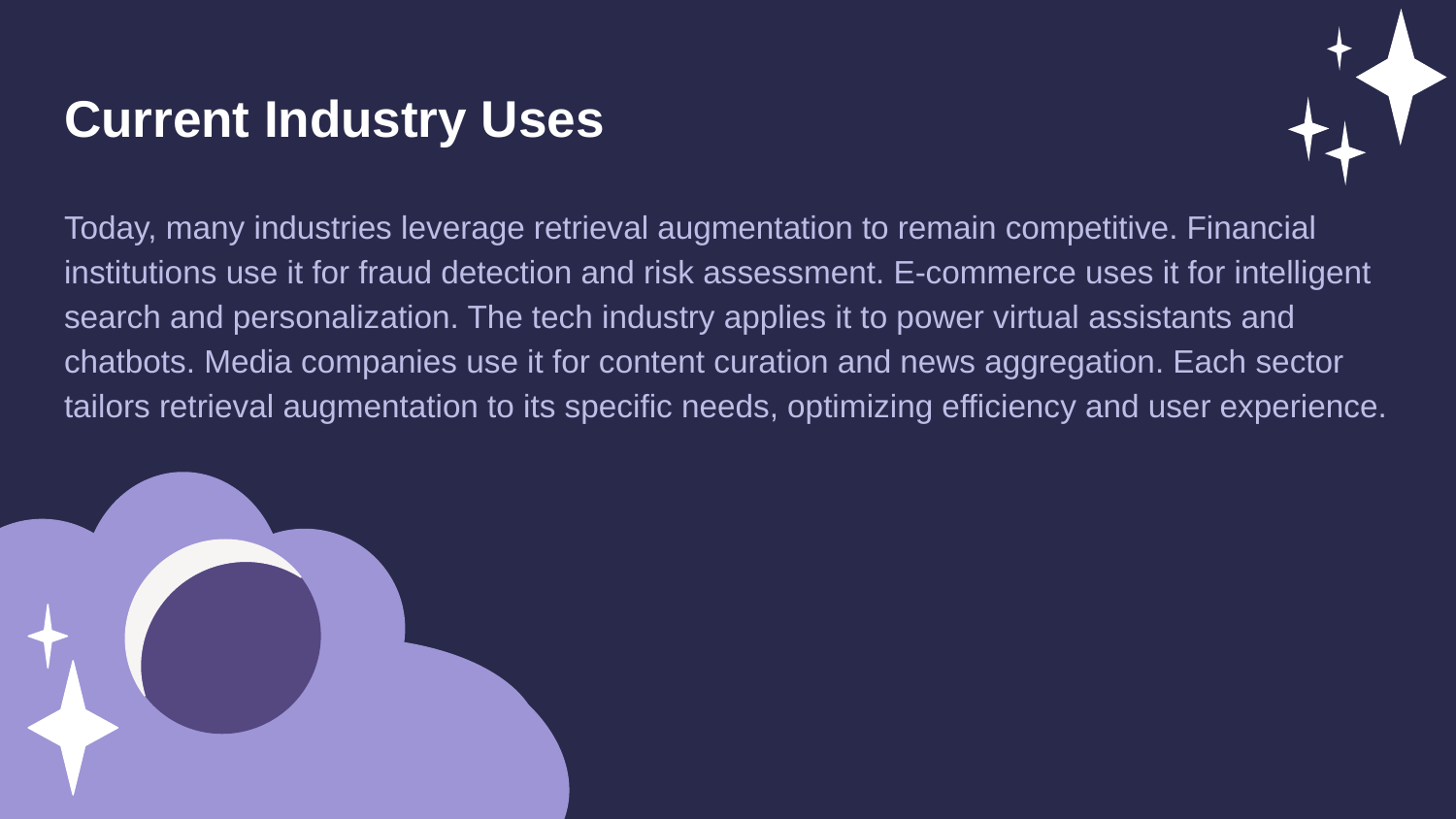

Current Industry Uses
Today, many industries leverage retrieval augmentation to remain competitive. Financial institutions use it for fraud detection and risk assessment. E-commerce uses it for intelligent search and personalization. The tech industry applies it to power virtual assistants and chatbots. Media companies use it for content curation and news aggregation. Each sector tailors retrieval augmentation to its specific needs, optimizing efficiency and user experience.